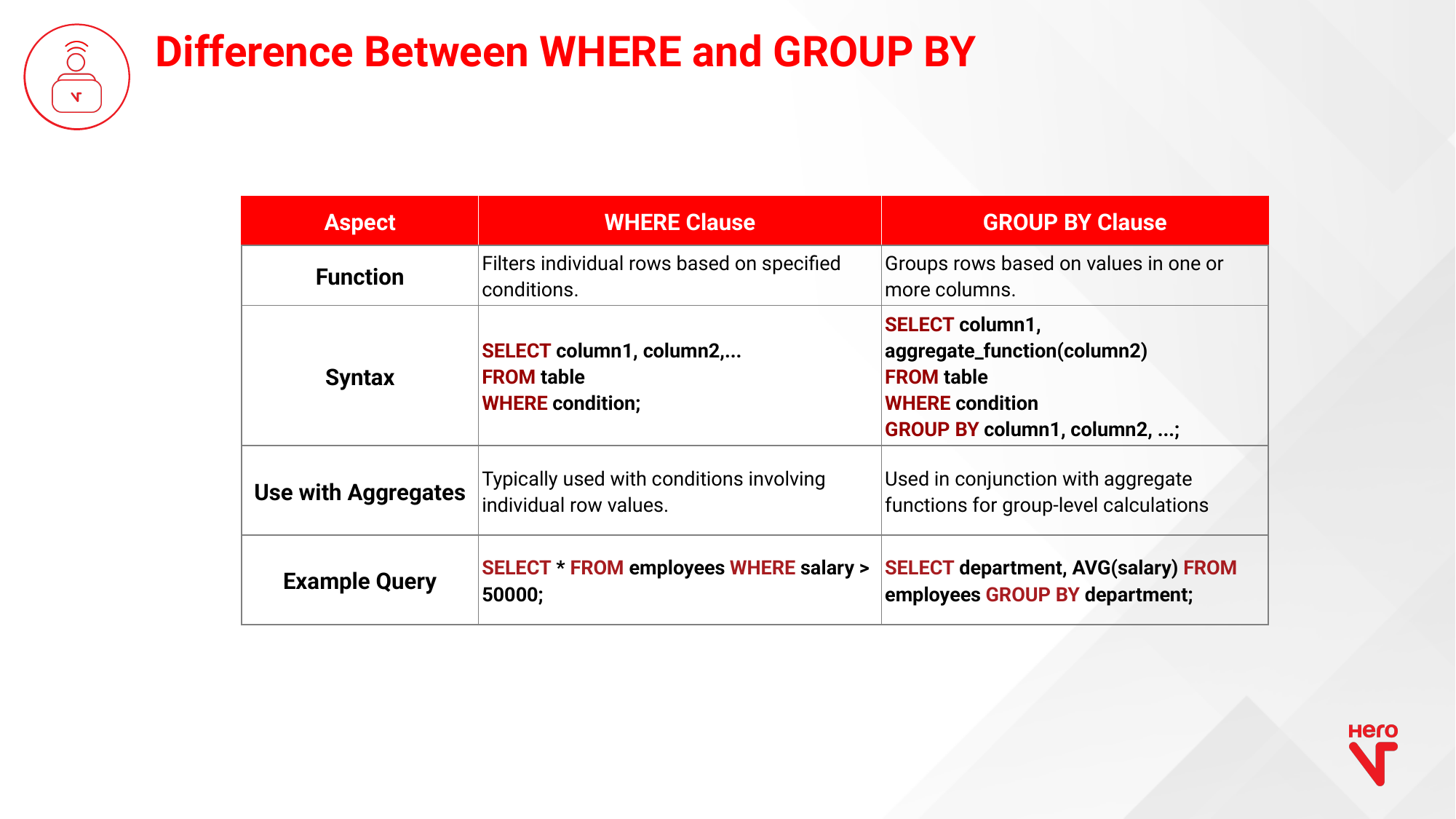

Difference Between WHERE and GROUP BY
| Aspect | WHERE Clause | GROUP BY Clause |
| --- | --- | --- |
| Function | Filters individual rows based on specified conditions. | Groups rows based on values in one or more columns. |
| Syntax | SELECT column1, column2,... FROM table WHERE condition; | SELECT column1, aggregate\_function(column2) FROM table WHERE condition GROUP BY column1, column2, ...; |
| Use with Aggregates | Typically used with conditions involving individual row values. | Used in conjunction with aggregate functions for group-level calculations |
| Example Query | SELECT \* FROM employees WHERE salary > 50000; | SELECT department, AVG(salary) FROM employees GROUP BY department; |